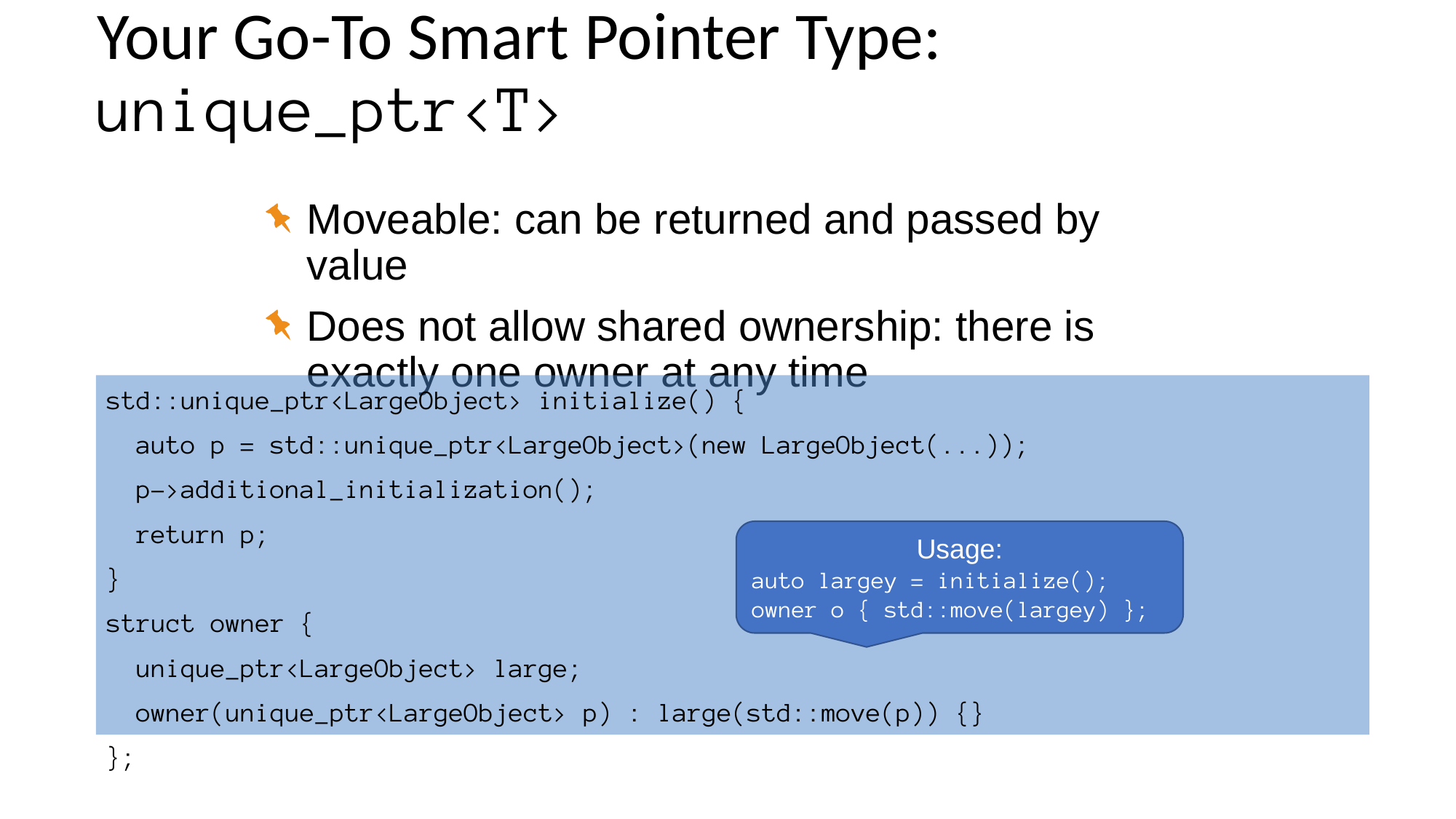

# Your Go-To Smart Pointer Type: unique_ptr<T>
Moveable: can be returned and passed by value
Does not allow shared ownership: there is exactly one owner at any time
std::unique_ptr<LargeObject> initialize() {
  auto p = std::unique_ptr<LargeObject>(new LargeObject(...));
  p->additional_initialization();
  return p;
}
struct owner {
  unique_ptr<LargeObject> large;
  owner(unique_ptr<LargeObject> p) : large(std::move(p)) {}
};
Usage:
auto largey = initialize();
owner o { std::move(largey) };